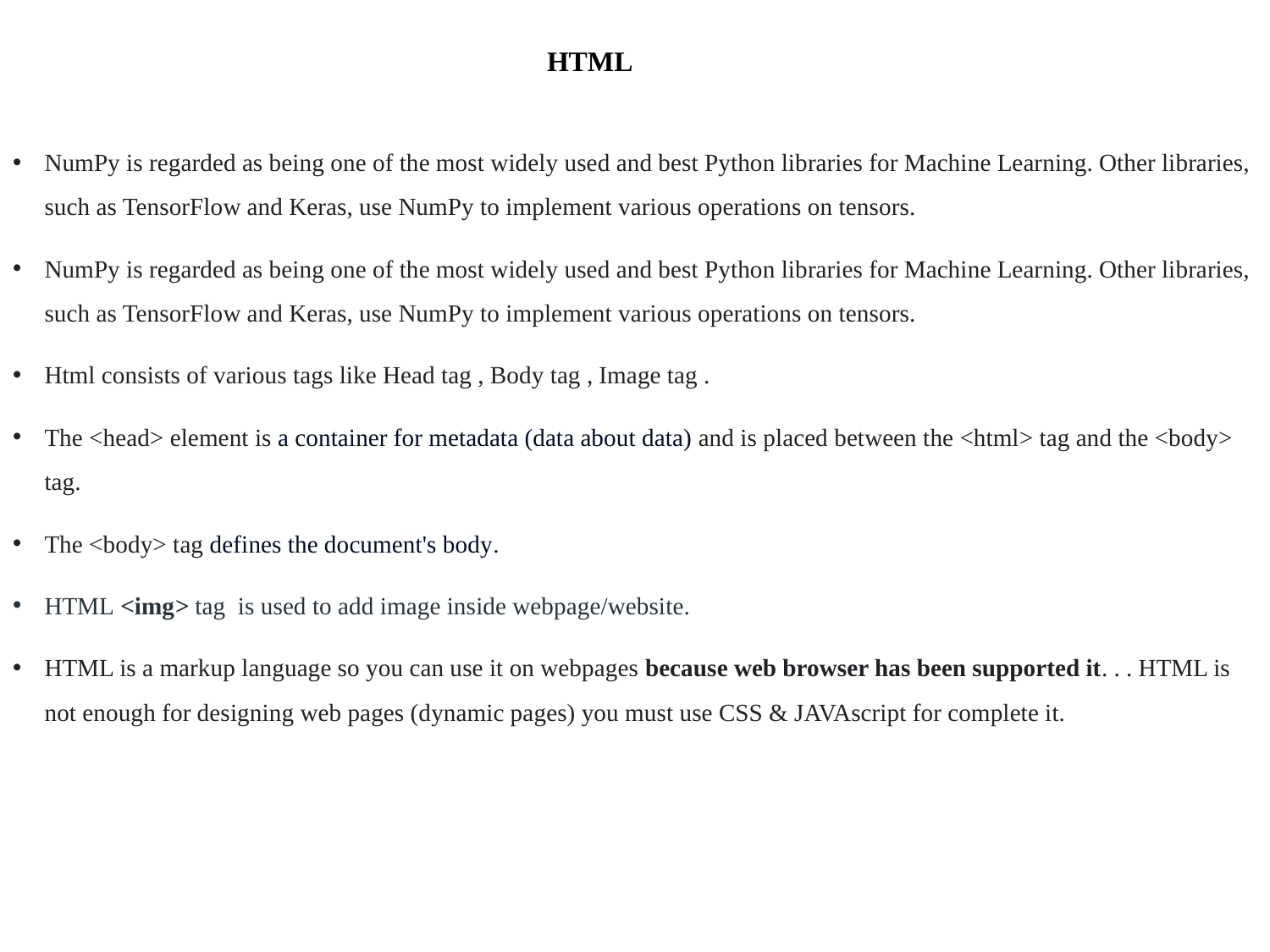

# HTML
NumPy is regarded as being one of the most widely used and best Python libraries for Machine Learning. Other libraries, such as TensorFlow and Keras, use NumPy to implement various operations on tensors.
NumPy is regarded as being one of the most widely used and best Python libraries for Machine Learning. Other libraries, such as TensorFlow and Keras, use NumPy to implement various operations on tensors.
Html consists of various tags like Head tag , Body tag , Image tag .
The <head> element is a container for metadata (data about data) and is placed between the <html> tag and the <body> tag.
The <body> tag defines the document's body.
HTML <img> tag  is used to add image inside webpage/website.
HTML is a markup language so you can use it on webpages because web browser has been supported it. . . HTML is not enough for designing web pages (dynamic pages) you must use CSS & JAVAscript for complete it.